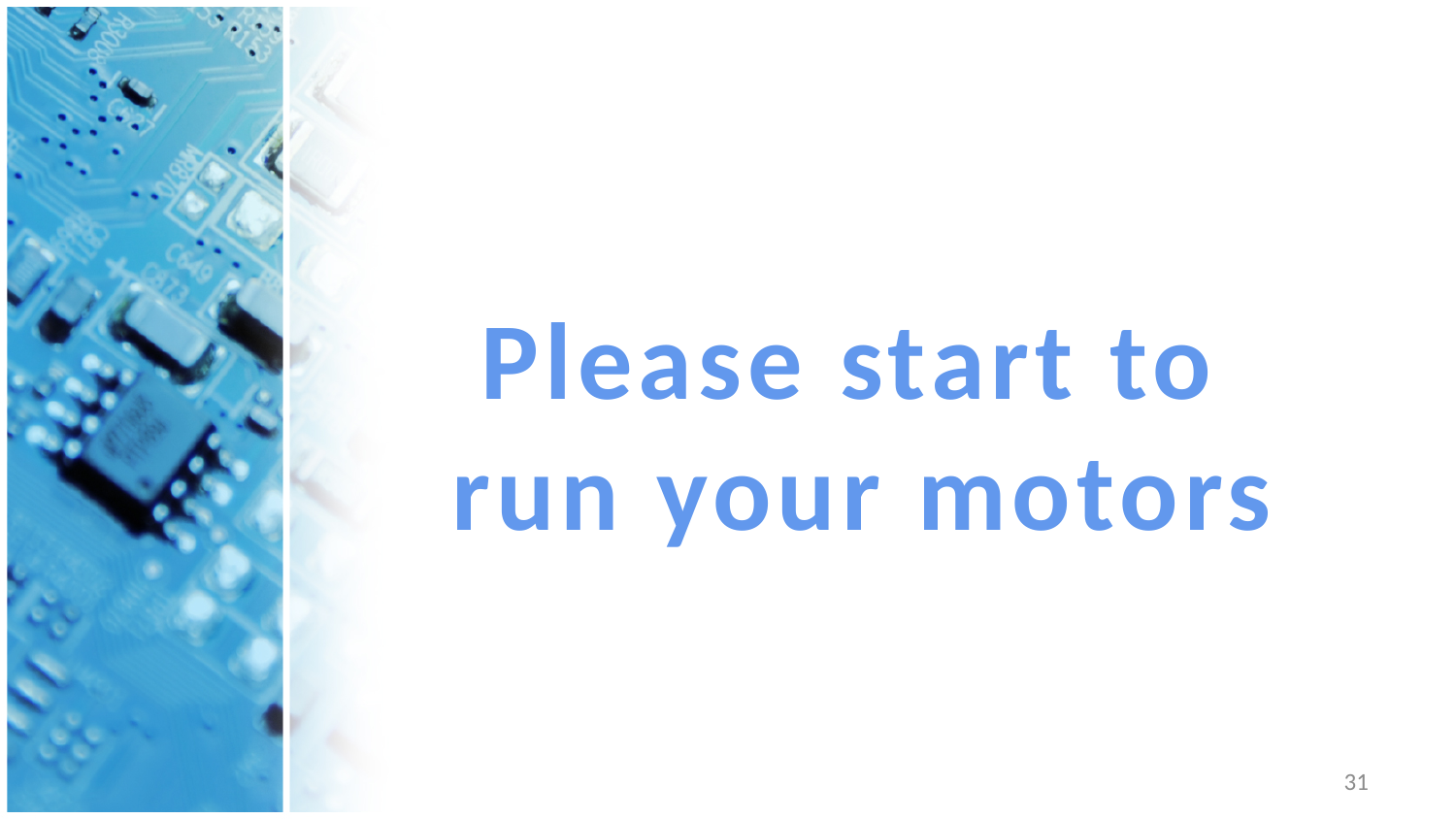

#
Please start to
run your motors
31